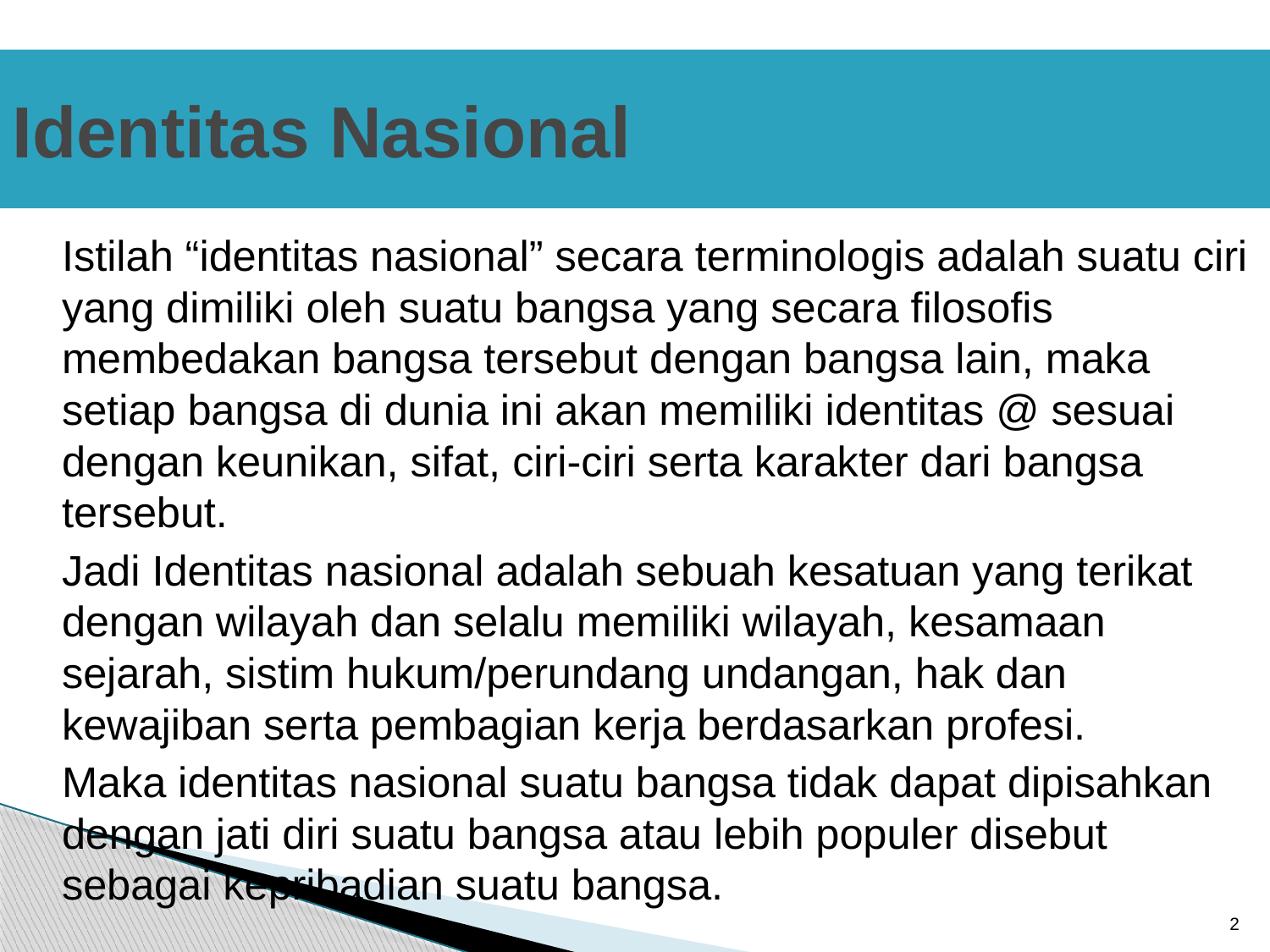

# Identitas Nasional
	Istilah “identitas nasional” secara terminologis adalah suatu ciri yang dimiliki oleh suatu bangsa yang secara filosofis membedakan bangsa tersebut dengan bangsa lain, maka setiap bangsa di dunia ini akan memiliki identitas @ sesuai dengan keunikan, sifat, ciri-ciri serta karakter dari bangsa tersebut.
	Jadi Identitas nasional adalah sebuah kesatuan yang terikat dengan wilayah dan selalu memiliki wilayah, kesamaan sejarah, sistim hukum/perundang undangan, hak dan kewajiban serta pembagian kerja berdasarkan profesi.
	Maka identitas nasional suatu bangsa tidak dapat dipisahkan dengan jati diri suatu bangsa atau lebih populer disebut sebagai kepribadian suatu bangsa.

2